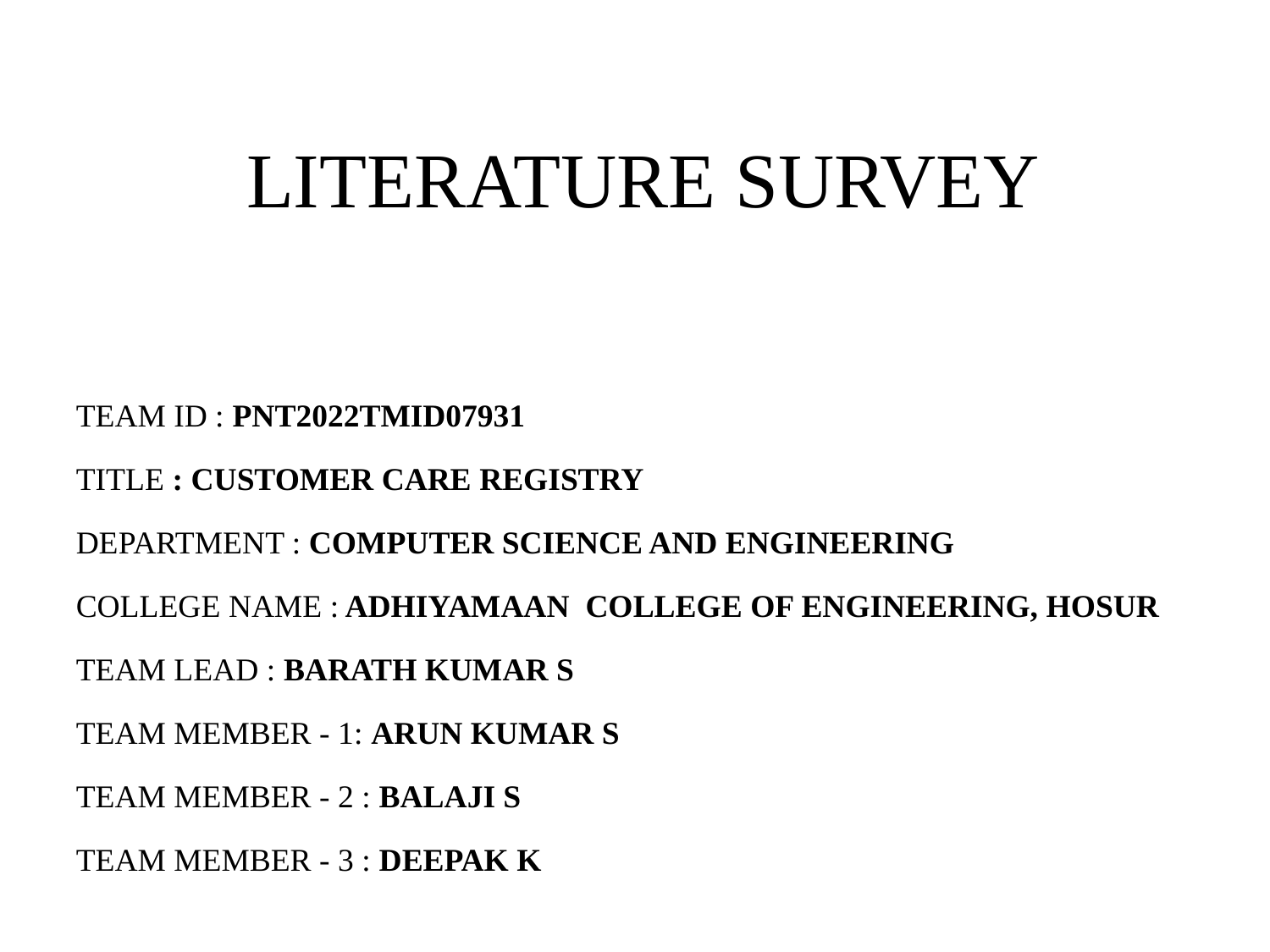

# LITERATURE SURVEY
TEAM ID : PNT2022TMID07931
TITLE : CUSTOMER CARE REGISTRY
DEPARTMENT : COMPUTER SCIENCE AND ENGINEERING
COLLEGE NAME : ADHIYAMAAN  COLLEGE OF ENGINEERING, HOSUR
TEAM LEAD : BARATH KUMAR S
TEAM MEMBER - 1: ARUN KUMAR S
TEAM MEMBER - 2 : BALAJI S
TEAM MEMBER - 3 : DEEPAK K